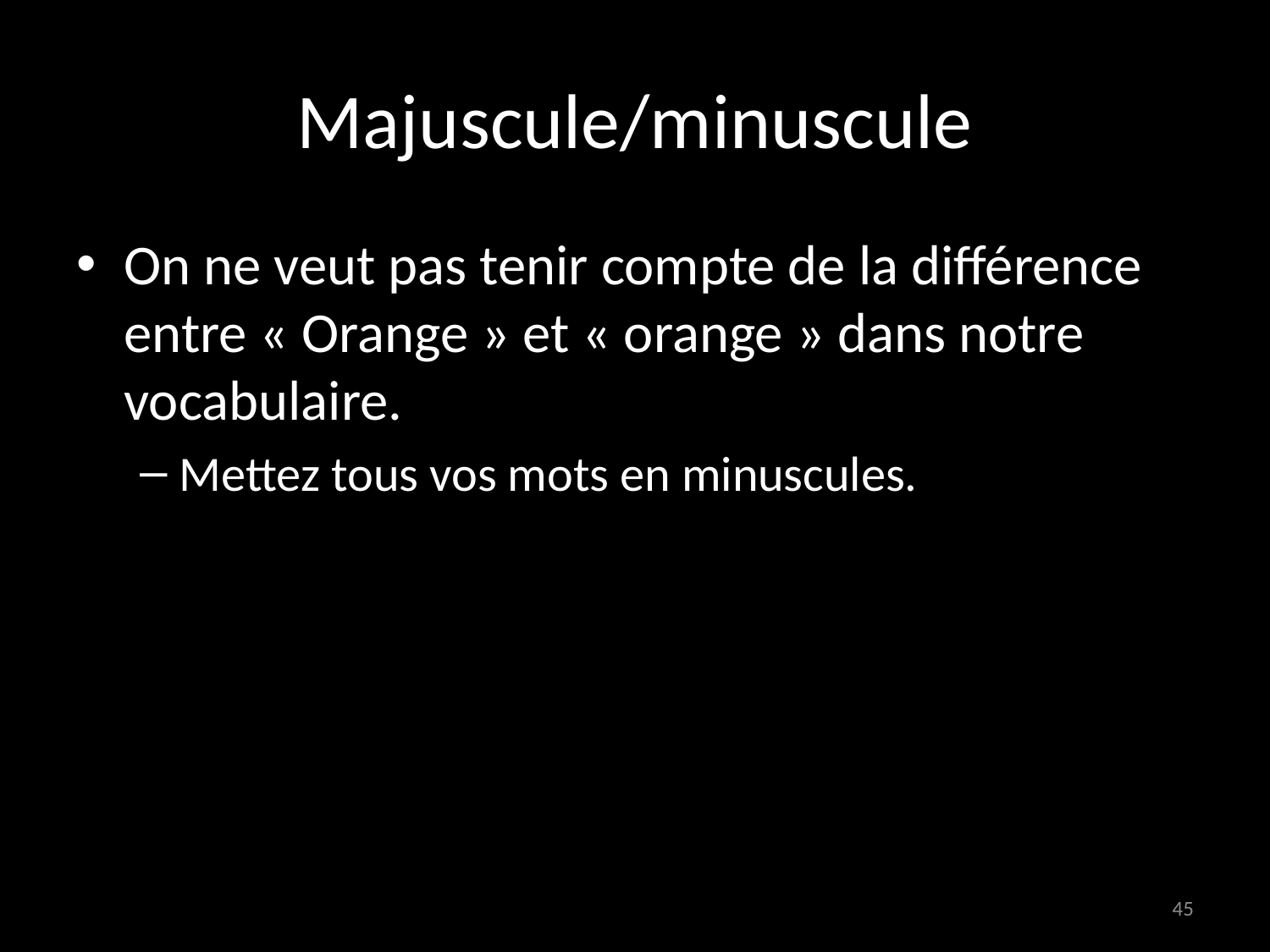

# Majuscule/minuscule
On ne veut pas tenir compte de la différence entre « Orange » et « orange » dans notre vocabulaire.
Mettez tous vos mots en minuscules.

45